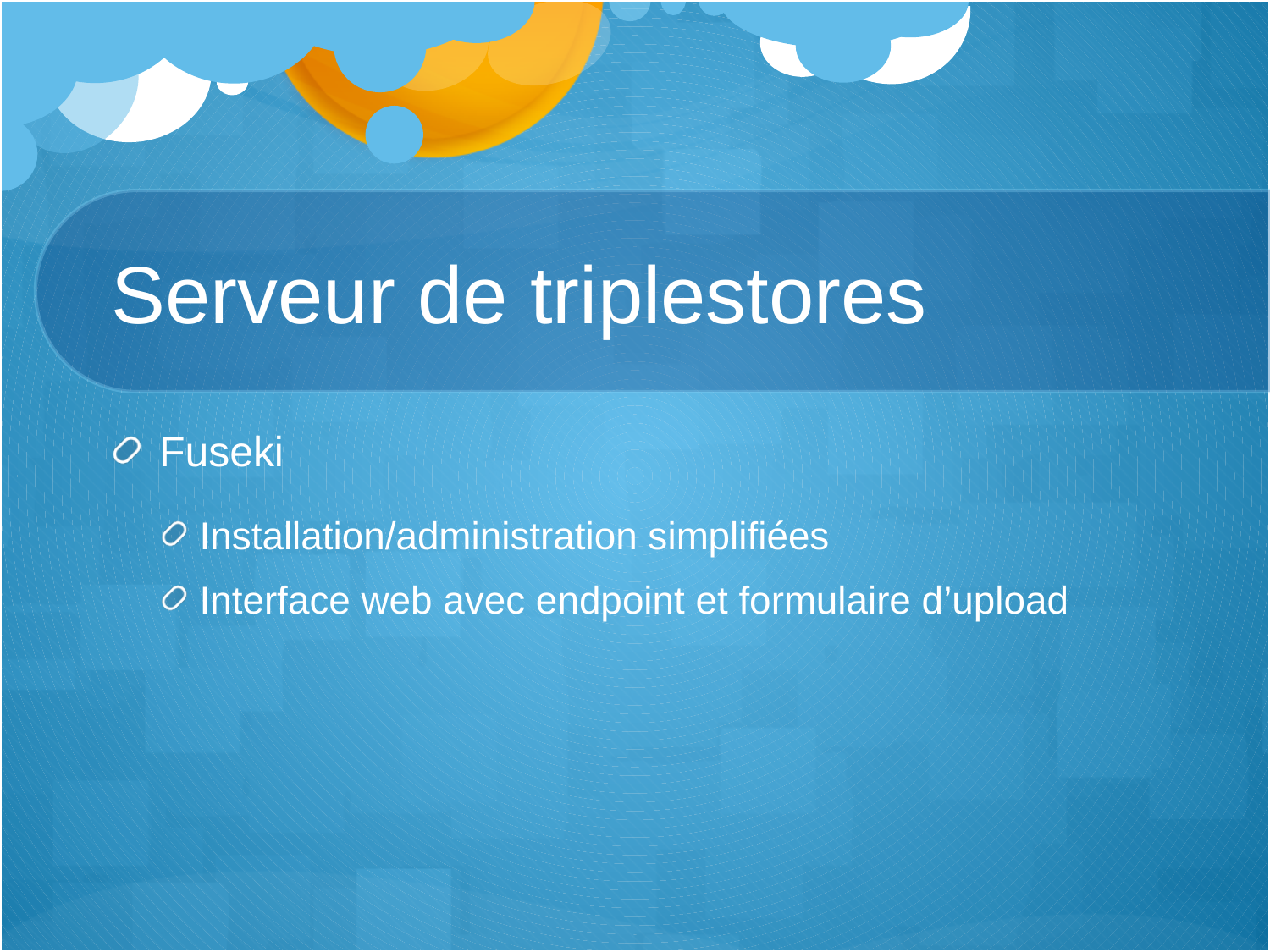

# Serveur de triplestores
Fuseki
Installation/administration simplifiées
Interface web avec endpoint et formulaire d’upload